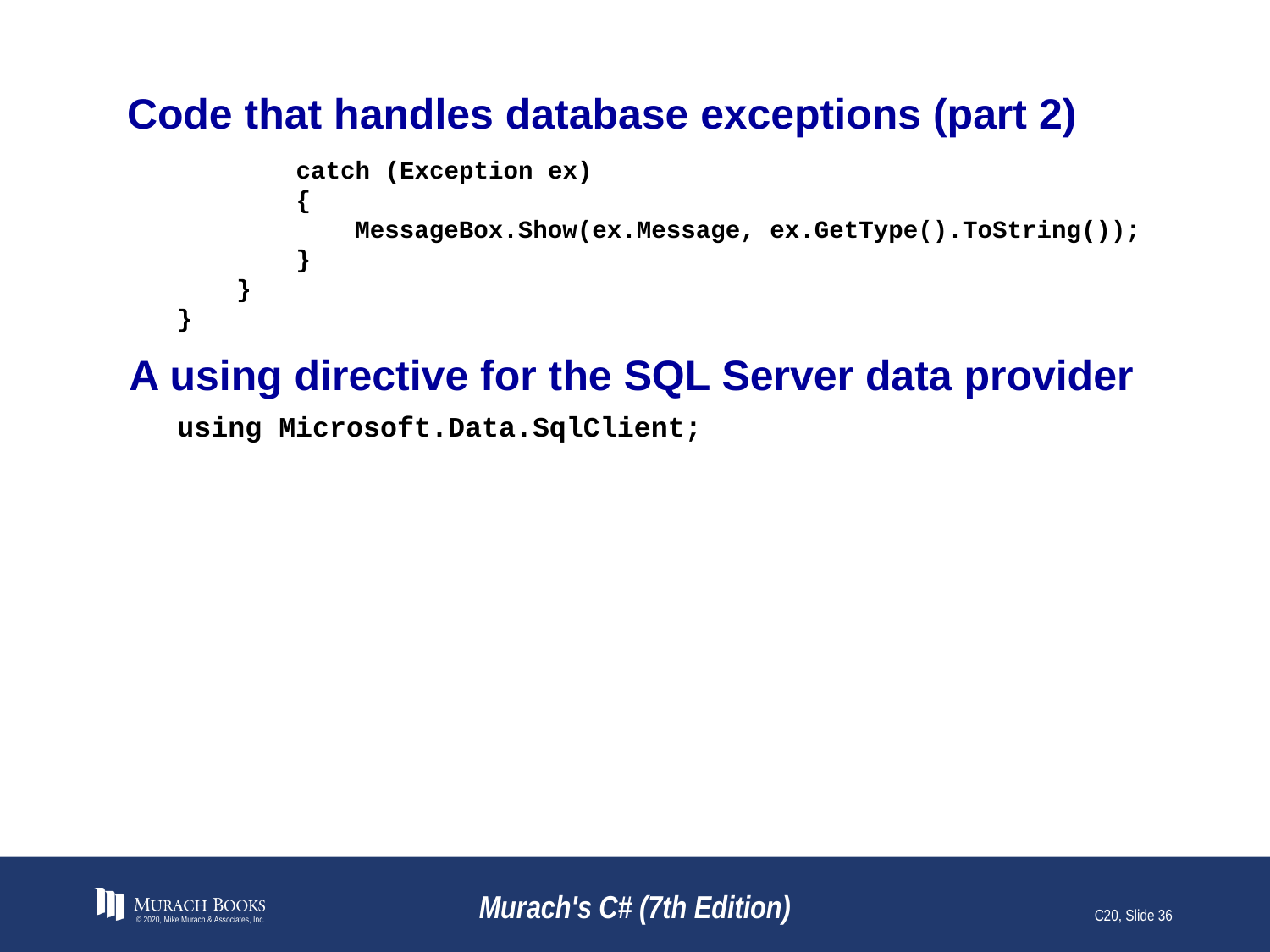

# Code that handles database exceptions (part 2)
        catch (Exception ex)
        {
            MessageBox.Show(ex.Message, ex.GetType().ToString());
        }
    }
}
A using directive for the SQL Server data provider
using Microsoft.Data.SqlClient;

© 2020, Mike Murach & Associates, Inc.
Murach's C# (7th Edition)

C20, Slide 36